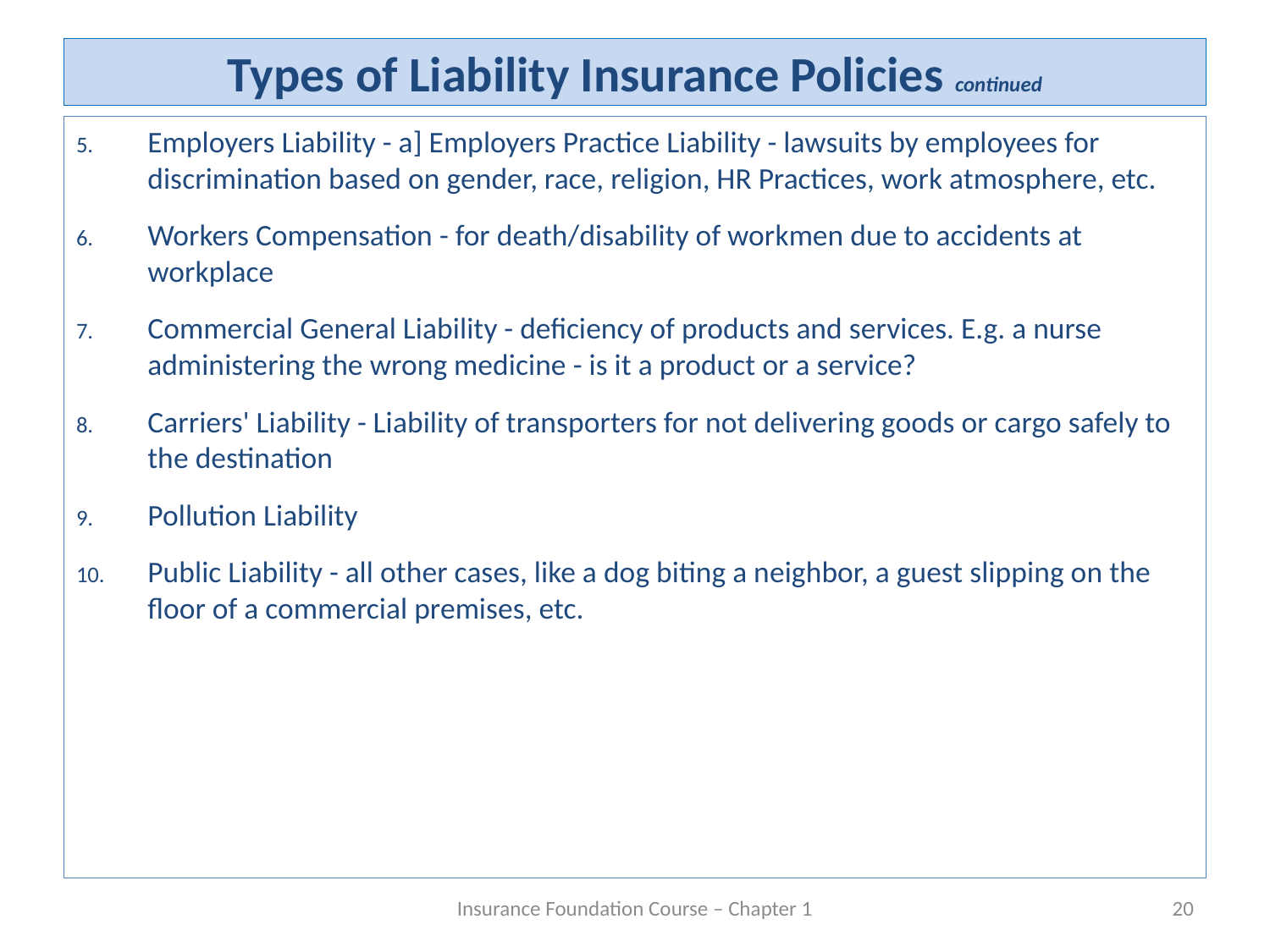

# Types of Liability Insurance Policies continued
Employers Liability - a] Employers Practice Liability - lawsuits by employees for discrimination based on gender, race, religion, HR Practices, work atmosphere, etc.
Workers Compensation - for death/disability of workmen due to accidents at workplace
Commercial General Liability - deficiency of products and services. E.g. a nurse administering the wrong medicine - is it a product or a service?
Carriers' Liability - Liability of transporters for not delivering goods or cargo safely to the destination
Pollution Liability
Public Liability - all other cases, like a dog biting a neighbor, a guest slipping on the floor of a commercial premises, etc.

Insurance Foundation Course – Chapter 1
20